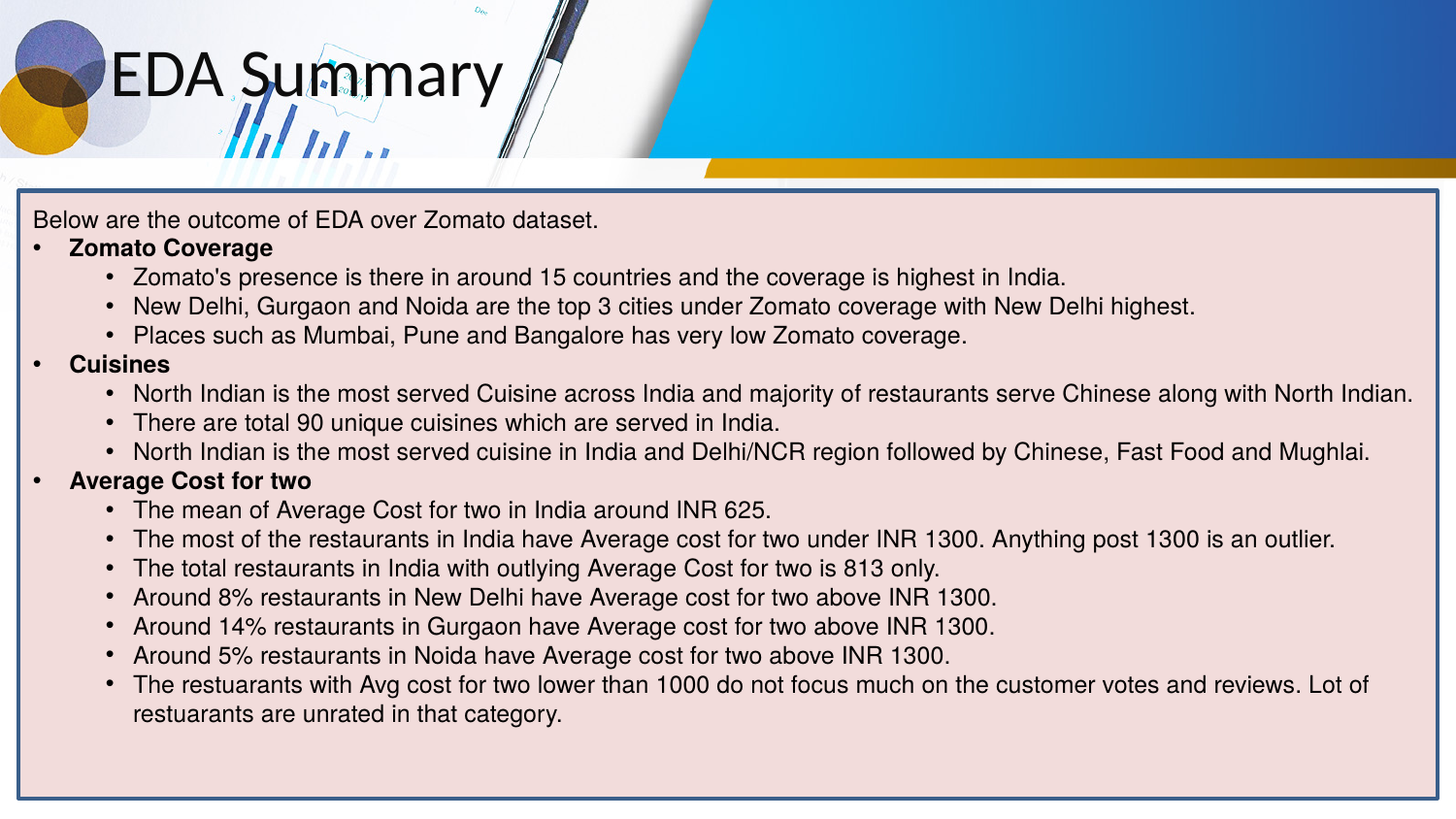

# EDA Summary
Below are the outcome of EDA over Zomato dataset.
Zomato Coverage
Zomato's presence is there in around 15 countries and the coverage is highest in India.
New Delhi, Gurgaon and Noida are the top 3 cities under Zomato coverage with New Delhi highest.
Places such as Mumbai, Pune and Bangalore has very low Zomato coverage.
Cuisines
North Indian is the most served Cuisine across India and majority of restaurants serve Chinese along with North Indian.
There are total 90 unique cuisines which are served in India.
North Indian is the most served cuisine in India and Delhi/NCR region followed by Chinese, Fast Food and Mughlai.
Average Cost for two
The mean of Average Cost for two in India around INR 625.
The most of the restaurants in India have Average cost for two under INR 1300. Anything post 1300 is an outlier.
The total restaurants in India with outlying Average Cost for two is 813 only.
Around 8% restaurants in New Delhi have Average cost for two above INR 1300.
Around 14% restaurants in Gurgaon have Average cost for two above INR 1300.
Around 5% restaurants in Noida have Average cost for two above INR 1300.
The restuarants with Avg cost for two lower than 1000 do not focus much on the customer votes and reviews. Lot of restuarants are unrated in that category.